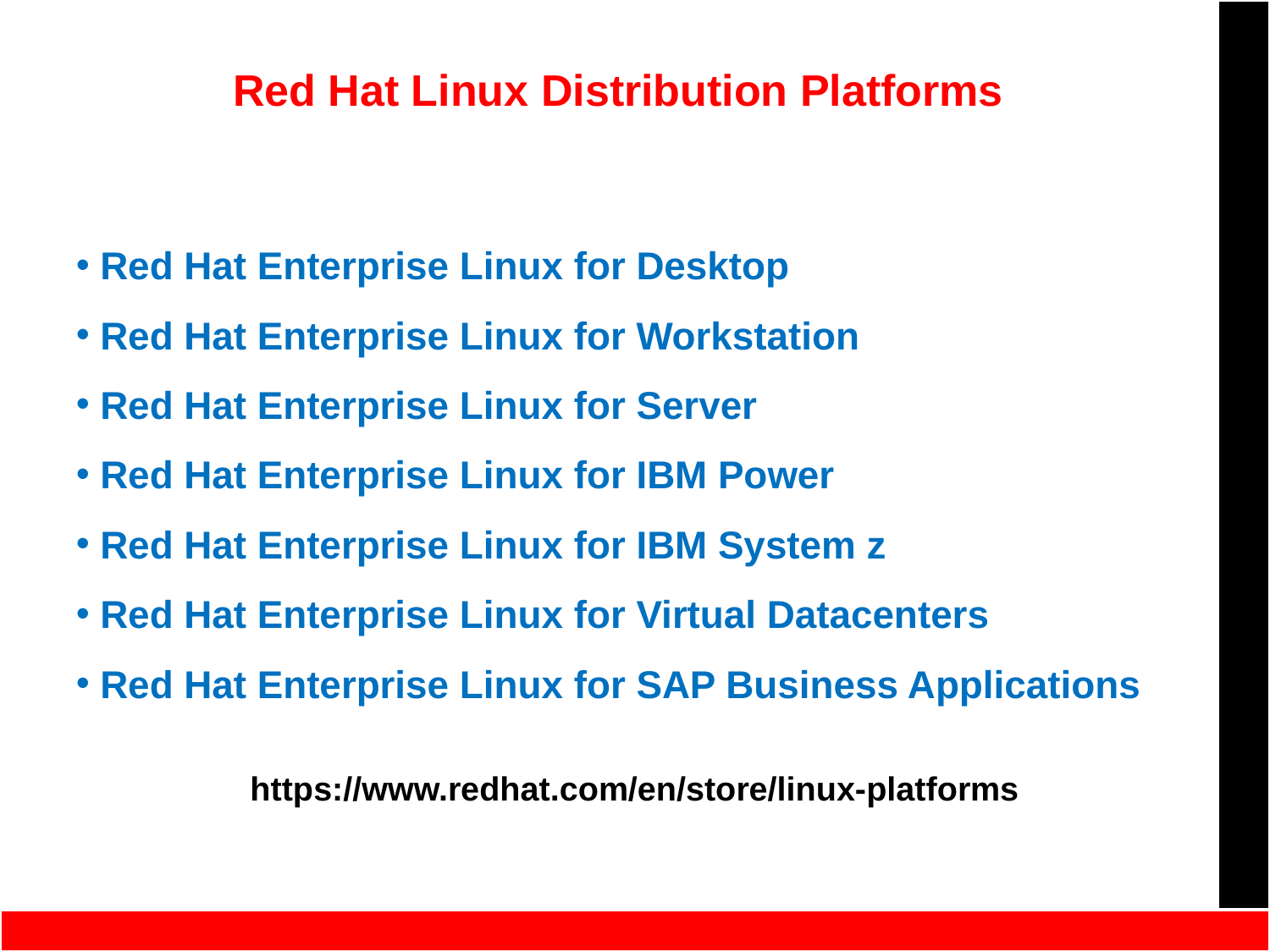

Red Hat Linux Distribution Platforms
 Red Hat Enterprise Linux for Desktop
 Red Hat Enterprise Linux for Workstation
 Red Hat Enterprise Linux for Server
 Red Hat Enterprise Linux for IBM Power
 Red Hat Enterprise Linux for IBM System z
 Red Hat Enterprise Linux for Virtual Datacenters
 Red Hat Enterprise Linux for SAP Business Applications

https://www.redhat.com/en/store/linux-platforms